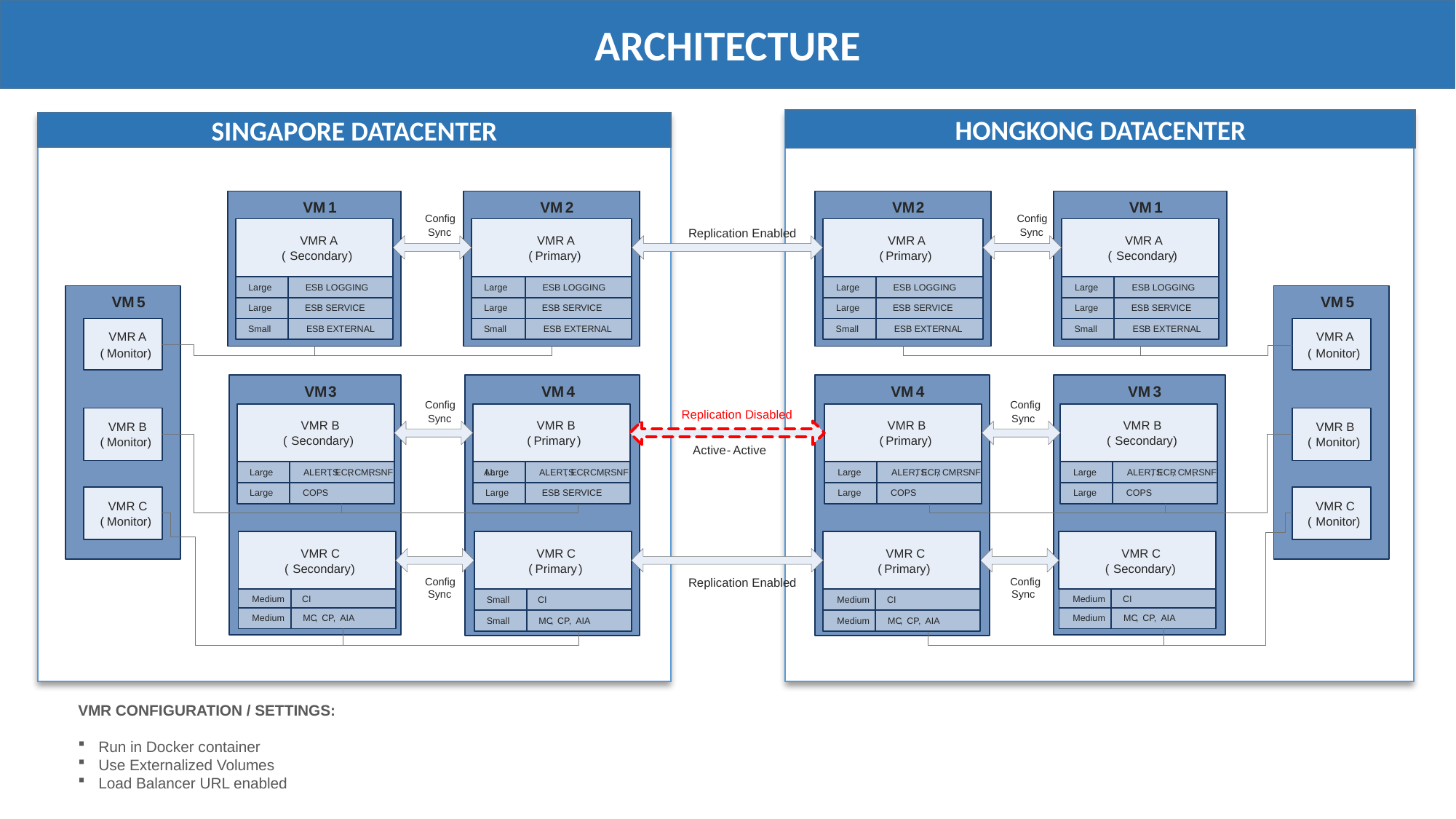

ARCHITECTURE

HONGKONG DATACENTER
SINGAPORE DATACENTER

VM
1
VM
2
VM
Config

Sync
VMR A
VMR A

(
Secondary
)
(
Primary
)

Large
ESB LOGGING
Large
ESB LOGGING

VM
5

Large
ESB SERVICE
Large
ESB SERVICE

Small
ESB EXTERNAL
Small
ESB EXTERNAL
VMR A

(
Monitor
)

VM
3
VM
4
Config

Sync
VMR B
VMR B
VMR B

(
Secondary
)
(
Primary
)

(
Monitor
)

Large
ALERTS
,
ECR
,
CMR
,
SNF
Large
AL
ALERTS
,
ECR
,
CMR
,
SNF

Large
COPS
Large
ESB SERVICE
VMR C

(
Monitor
)

VMR C
VMR C

(
Secondary
)
(
Primary
)
Config
Sync

Medium
CI
Small
CI

Medium
MC
,
CP
,
AIA
Small
MC
,
CP
,
AIA

VM
2
1
Config

Replication Enabled
Sync
VMR A
VMR A

(
Primary
)
(
Secondary
)

Large
ESB LOGGING
Large
ESB LOGGING

VM
5

Large
ESB SERVICE
Large
ESB SERVICE

Small
ESB EXTERNAL
Small
ESB EXTERNAL
VMR A
(
Monitor
)

VM
4
VM
3
Config

Replication Disabled

Sync
VMR B
VMR B
VMR B

(
Primary
)
(
Secondary
)
(
Monitor
)
Active
-

Large
ALERTS
,
ECR
,
CMR
,
SNF
Large
ALERTS
,
ECR
,
CMR
,
SNF

Large
COPS
Large
COPS
VMR C

(
Monitor
)

VMR C
VMR C

(
Primary
)
(
Secondary
)
Config
Sync

Medium
CI
Medium
CI

Medium
MC
,
CP
,
AIA
Medium
MC
,
CP
,
AIA

Active

Replication Enabled
VMR CONFIGURATION / SETTINGS:

Run in Docker container
Use Externalized Volumes
Load Balancer URL enabled